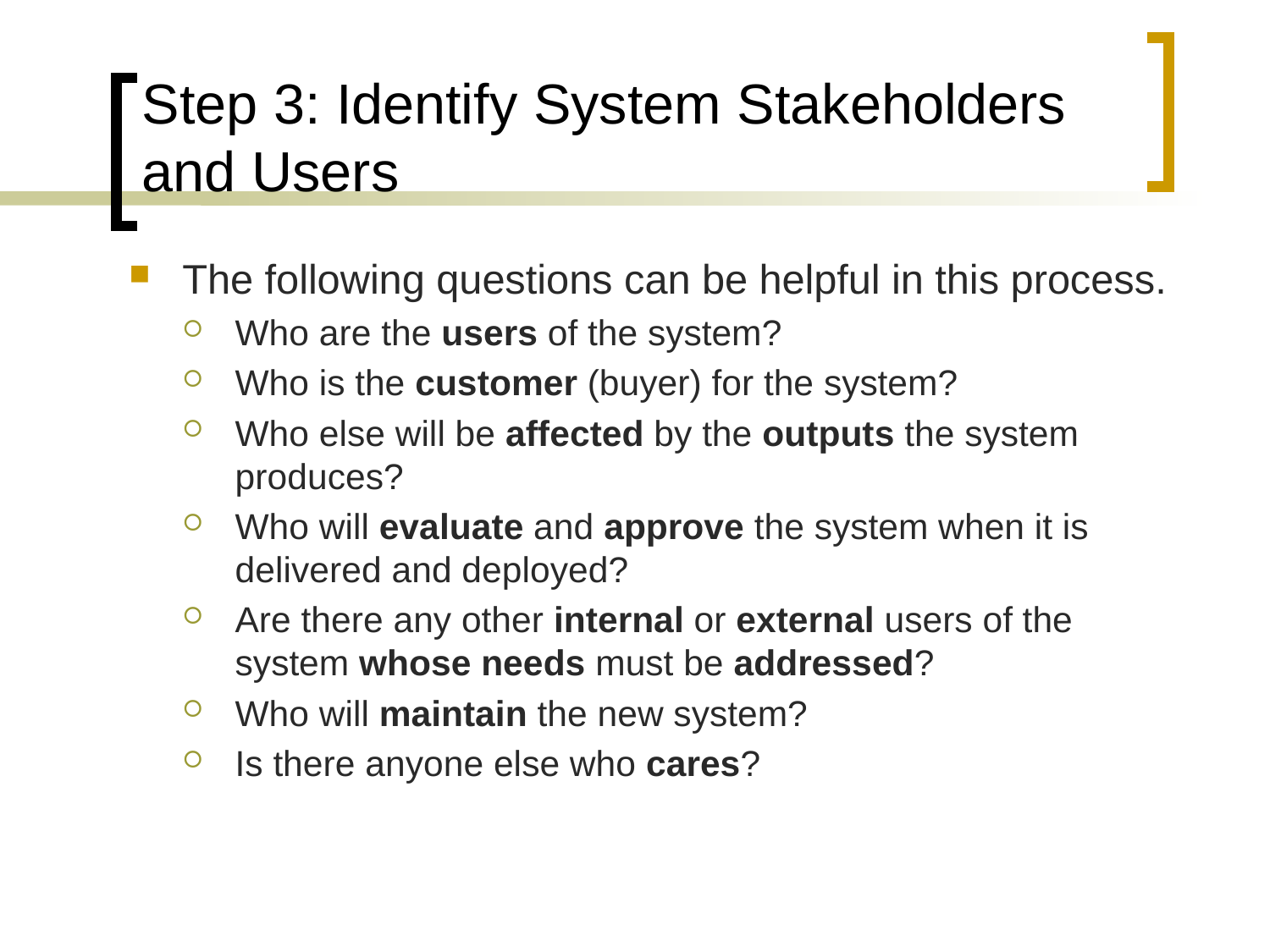

# Step 3: Identify System Stakeholders and Users
The following questions can be helpful in this process.
Who are the users of the system?
Who is the customer (buyer) for the system?
Who else will be affected by the outputs the system produces?
Who will evaluate and approve the system when it is delivered and deployed?
Are there any other internal or external users of the system whose needs must be addressed?
Who will maintain the new system?
Is there anyone else who cares?